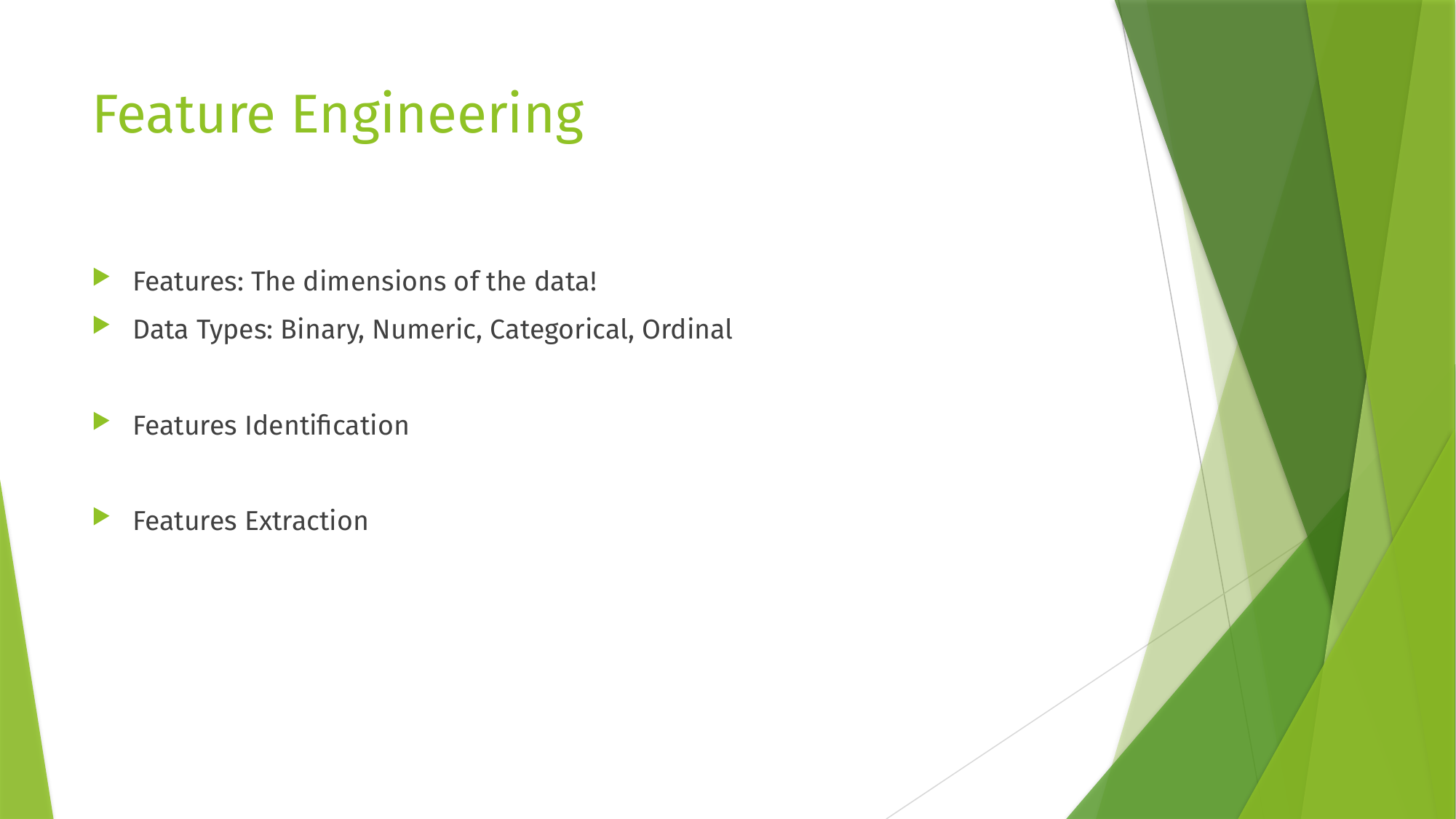

# Feature Engineering
Features: The dimensions of the data!
Data Types: Binary, Numeric, Categorical, Ordinal

Features Identification

Features Extraction